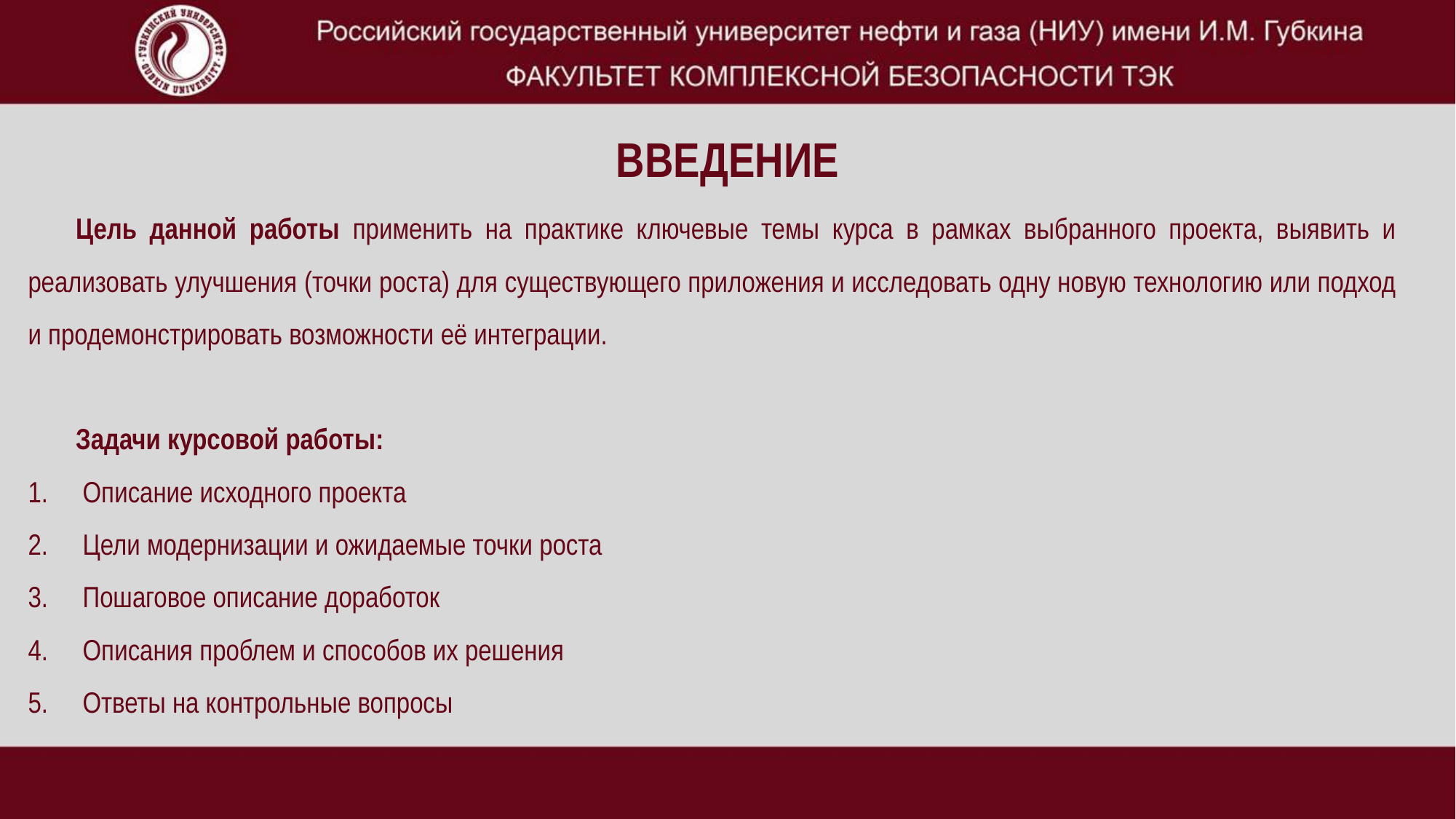

# Введение
Цель данной работы применить на практике ключевые темы курса в рамках выбранного проекта, выявить и реализовать улучшения (точки роста) для существующего приложения и исследовать одну новую технологию или подход и продемонстрировать возможности её интеграции.

Задачи курсовой работы:
Описание исходного проекта
Цели модернизации и ожидаемые точки роста
Пошаговое описание доработок
Описания проблем и способов их решения
Ответы на контрольные вопросы